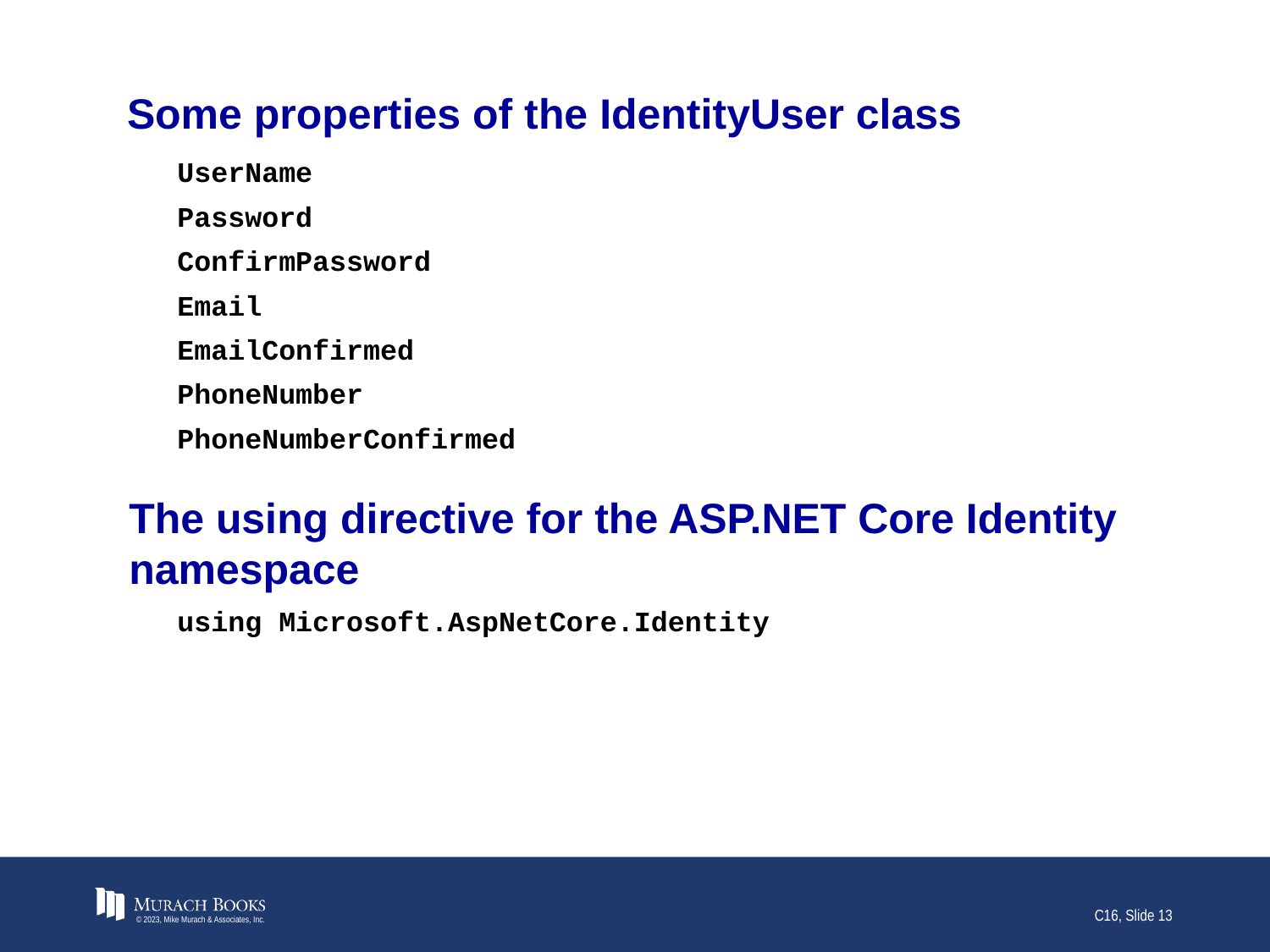

# Some properties of the IdentityUser class
UserName
Password
ConfirmPassword
Email
EmailConfirmed
PhoneNumber
PhoneNumberConfirmed
The using directive for the ASP.NET Core Identity namespace
using Microsoft.AspNetCore.Identity

© 2023, Mike Murach & Associates, Inc.

C16, Slide 13